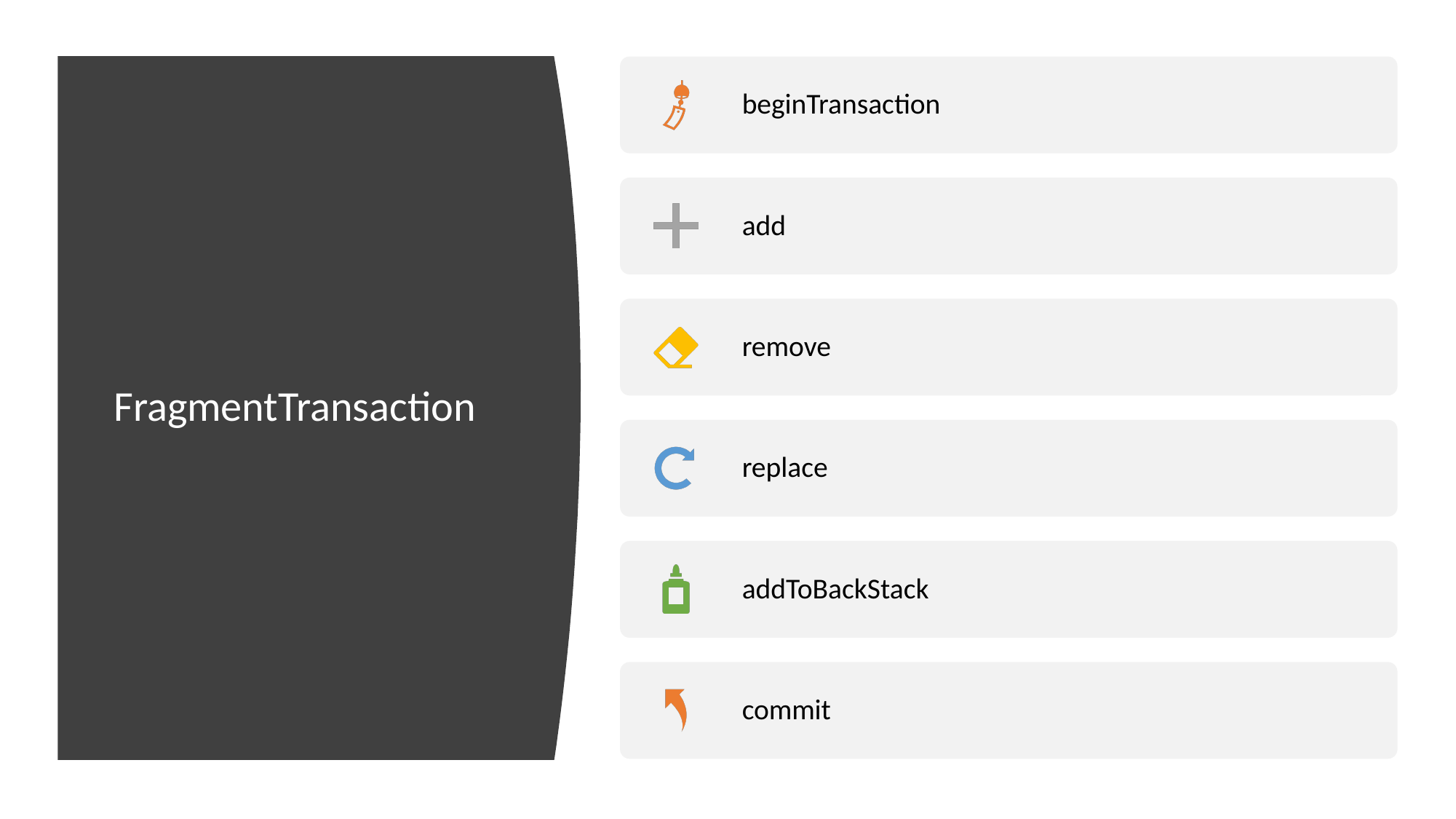

beginTransaction
add
remove
replace
addToBackStack
commit

# FragmentTransaction